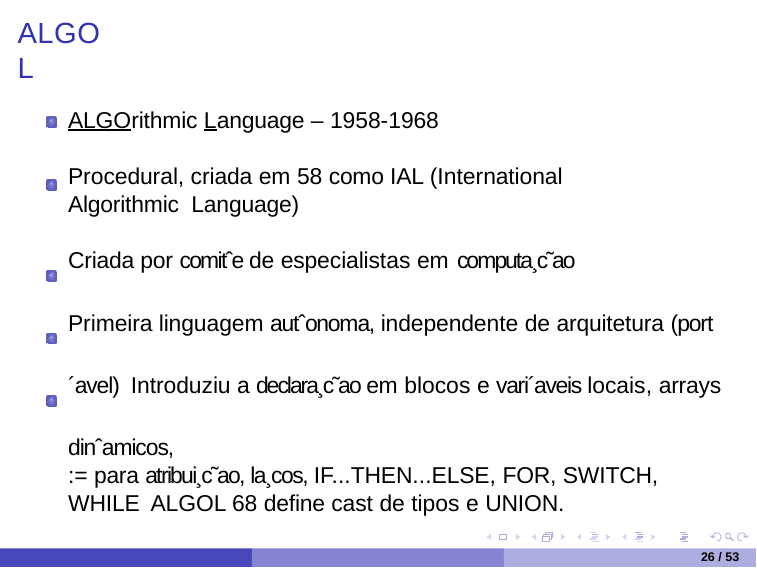

# ALGOL
ALGOrithmic Language – 1958-1968

Procedural, criada em 58 como IAL (International Algorithmic  Language)

Criada por comitˆe de especialistas em computa¸c˜ao
Primeira linguagem autˆonoma, independente de arquitetura (port´avel)  Introduziu a declara¸c˜ao em blocos e vari´aveis locais, arrays dinˆamicos,
:= para atribui¸c˜ao, la¸cos, IF...THEN...ELSE, FOR, SWITCH, WHILE  ALGOL 68 define cast de tipos e UNION.

26 / 53